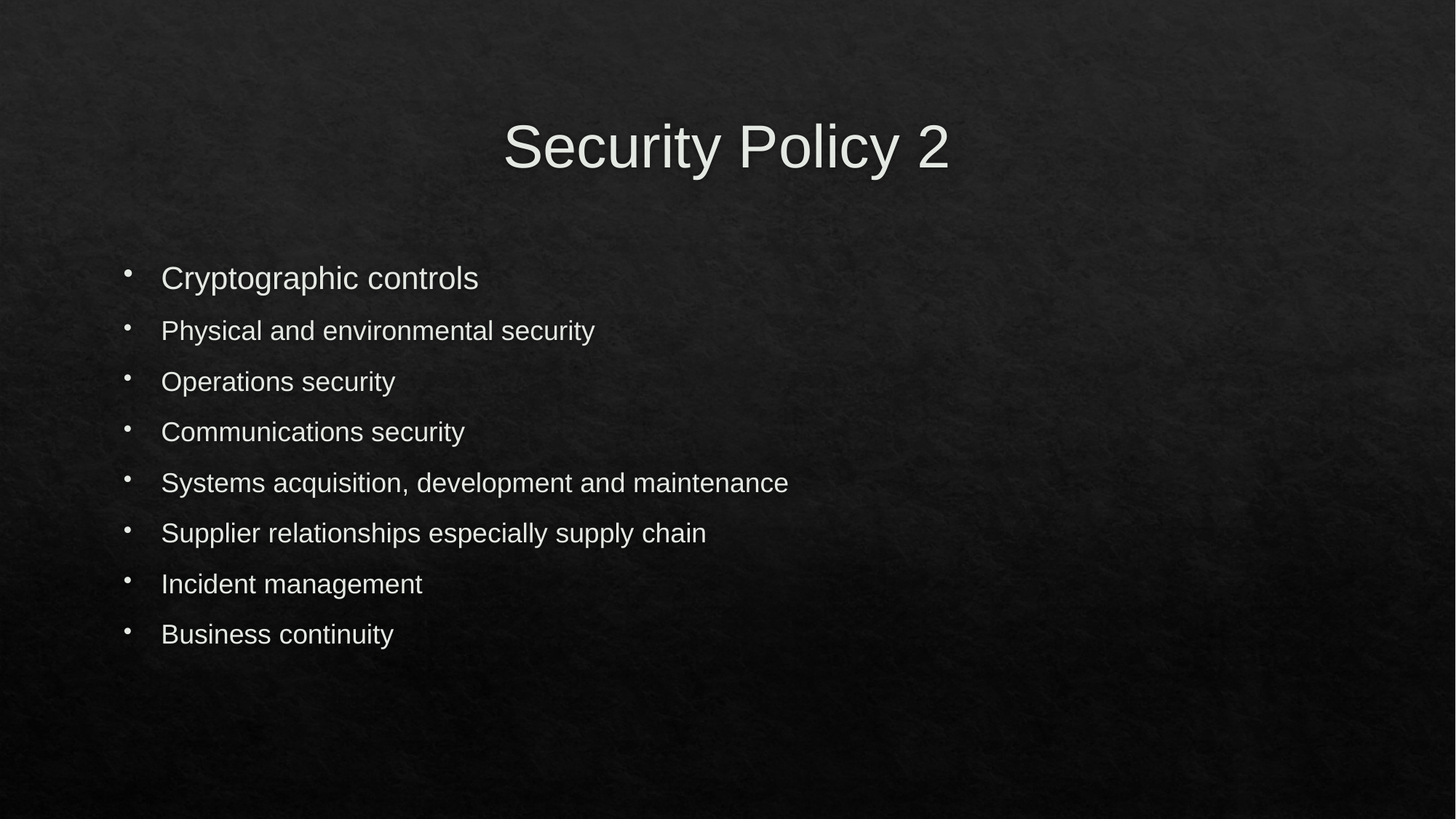

# Security Policy 2
Cryptographic controls
Physical and environmental security
Operations security
Communications security
Systems acquisition, development and maintenance
Supplier relationships especially supply chain
Incident management
Business continuity